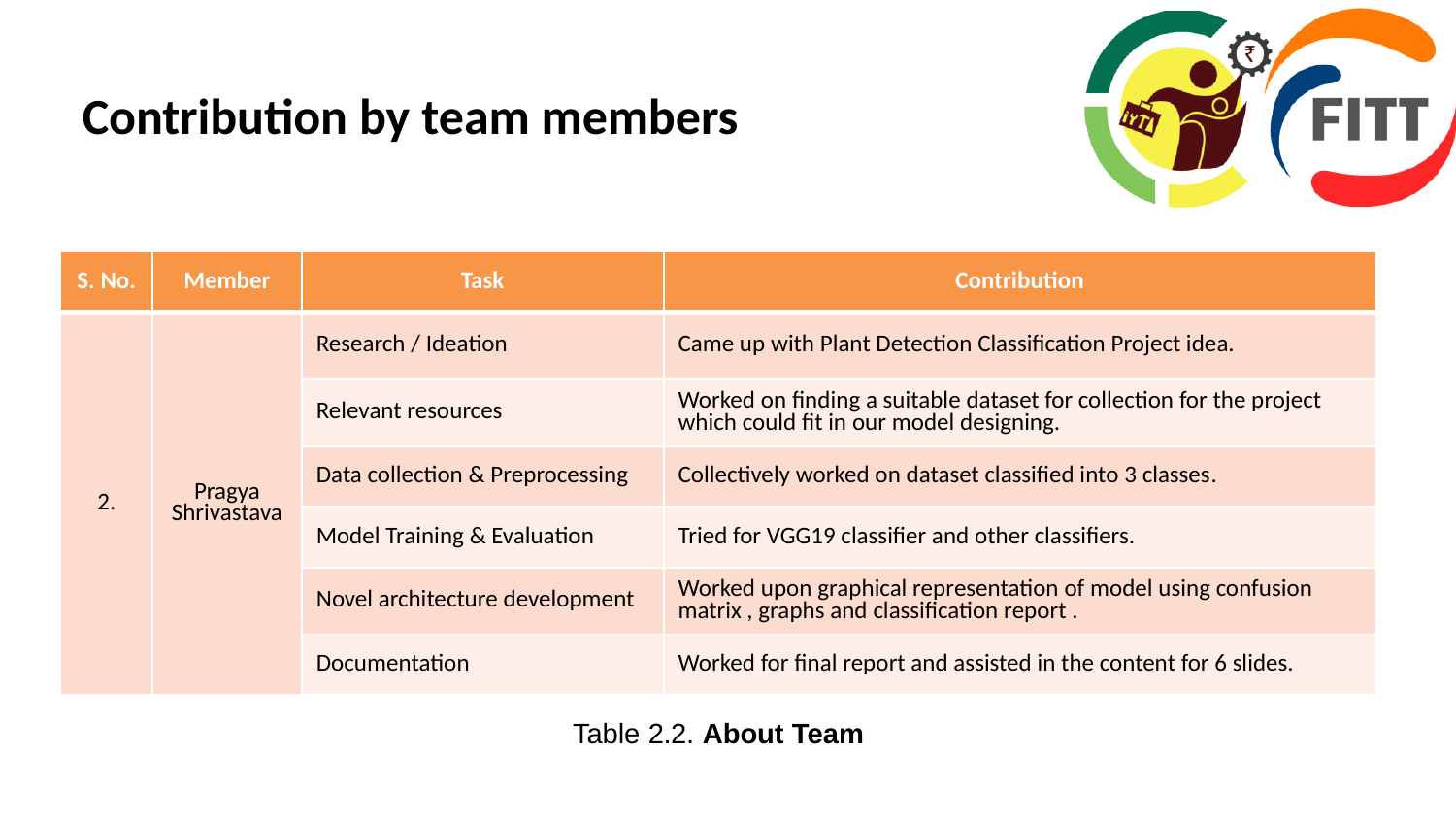

# Contribution by team members
| S. No. | Member | Task | Contribution |
| --- | --- | --- | --- |
| 2. | Pragya Shrivastava | Research / Ideation | Came up with Plant Detection Classification Project idea. |
|  |  | Relevant resources | Worked on finding a suitable dataset for collection for the project which could fit in our model designing. |
|  |  | Data collection & Preprocessing | Collectively worked on dataset classified into 3 classes. |
|  |  | Model Training & Evaluation | Tried for VGG19 classifier and other classifiers. |
|  |  | Novel architecture development | Worked upon graphical representation of model using confusion matrix , graphs and classification report . |
|  |  | Documentation | Worked for final report and assisted in the content for 6 slides. |
Table 2.2. About Team
5